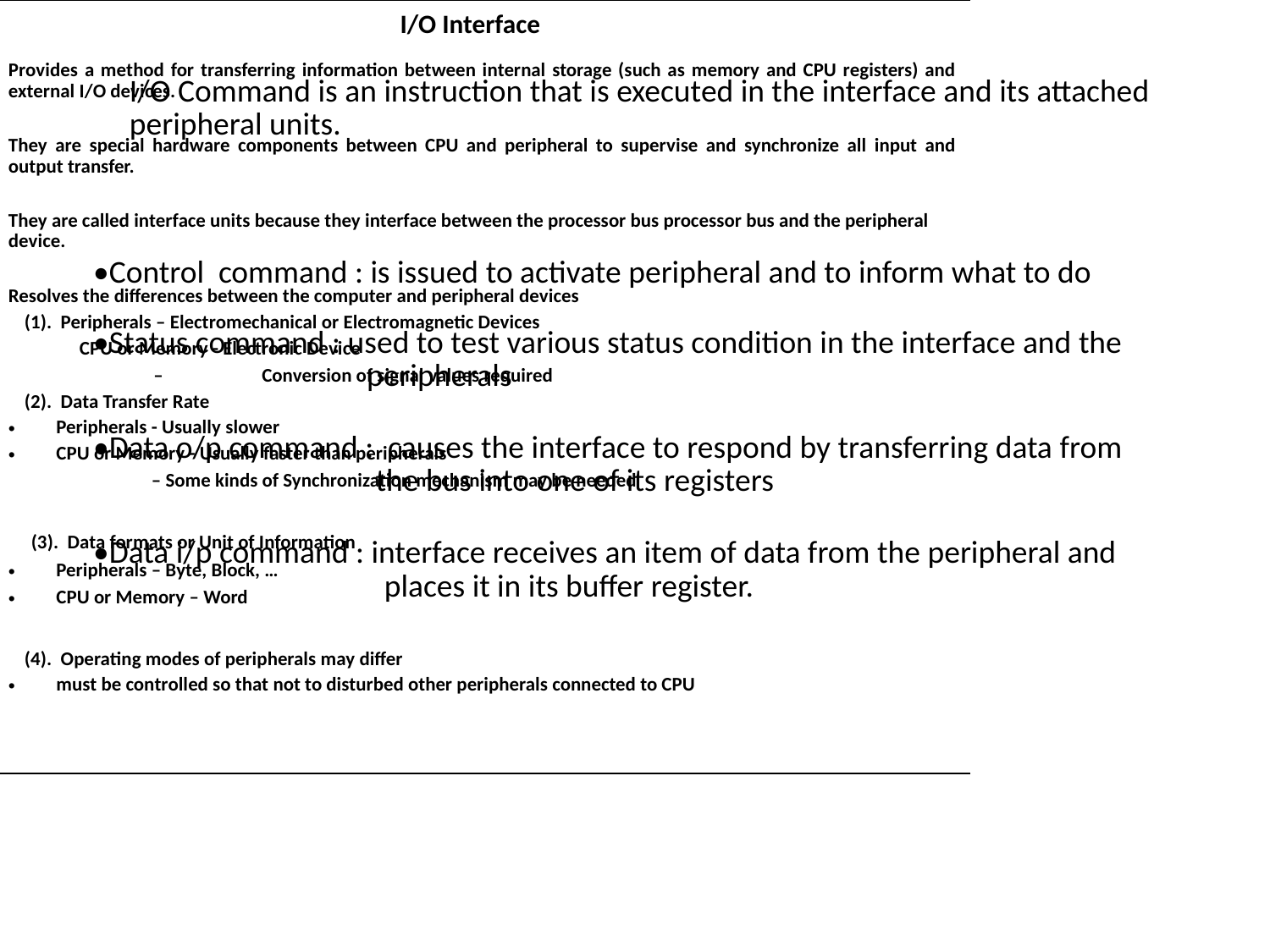

| I/O Interface |
| --- |
| Provides a method for transferring information between internal storage (such as memory and CPU registers) and external I/O devices. |
| They are special hardware components between CPU and peripheral to supervise and synchronize all input and output transfer. |
| They are called interface units because they interface between the processor bus processor bus and the peripheral device. |
| Resolves the differences between the computer and peripheral devices (1). Peripherals – Electromechanical or Electromagnetic Devices CPU or Memory - Electronic Device – Conversion of signal values required (2). Data Transfer Rate Peripherals - Usually slower CPU or Memory - Usually faster than peripherals – Some kinds of Synchronization mechanism may be needed (3). Data formats or Unit of Information Peripherals – Byte, Block, … CPU or Memory – Word (4). Operating modes of peripherals may differ must be controlled so that not to disturbed other peripherals connected to CPU |
| I/O Command is an instruction that is executed in the interface and its attached peripheral units. •Control command : is issued to activate peripheral and to inform what to do •Status command : used to test various status condition in the interface and the peripherals •Data o/p command : causes the interface to respond by transferring data from the bus into one of its registers •Data i/p command : interface receives an item of data from the peripheral and places it in its buffer register. |
| --- |
|  |
|  |
|  |
|  |